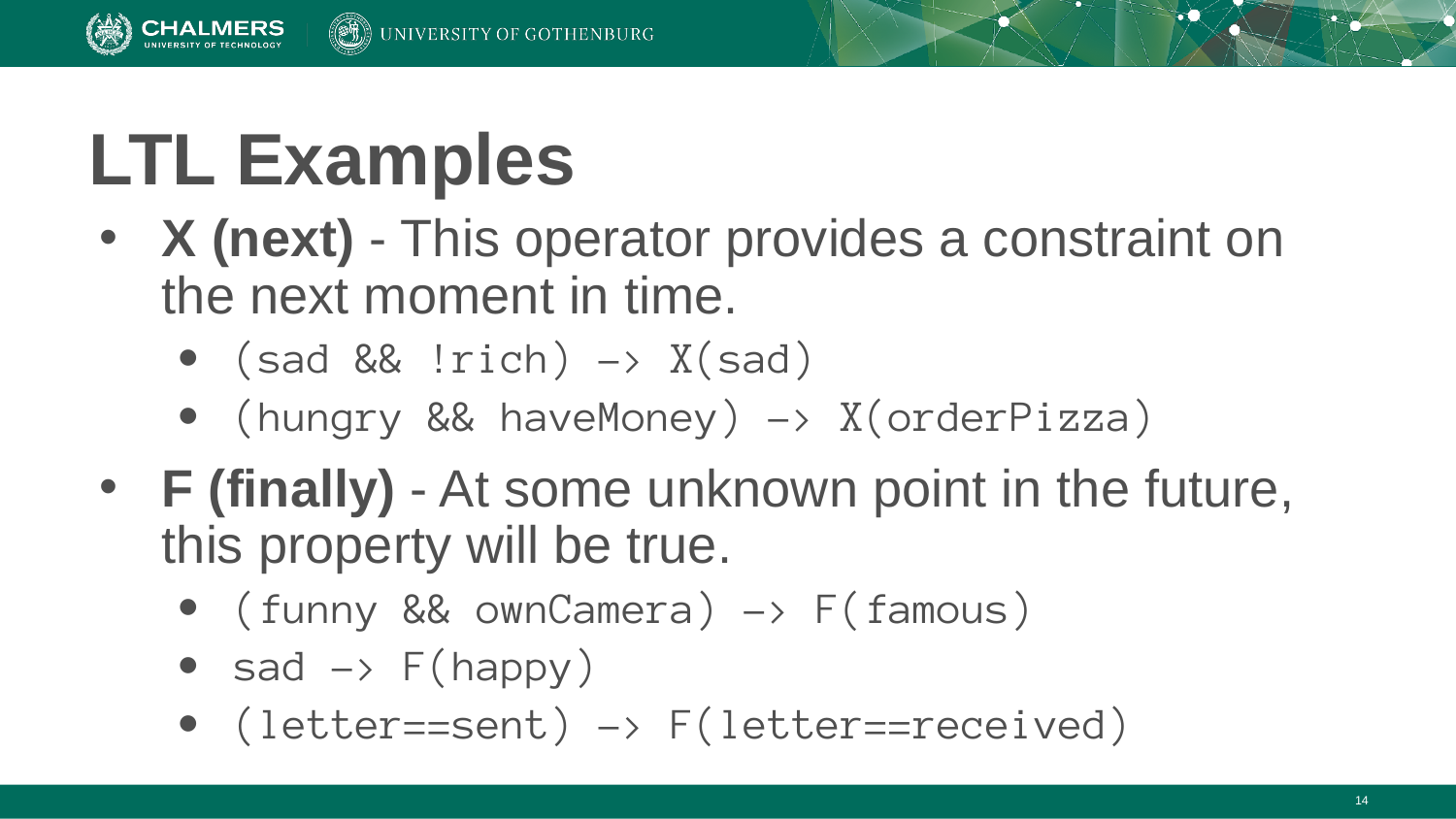

# LTL Examples
X (next) - This operator provides a constraint on the next moment in time.
(sad && !rich) -> X(sad)
(hungry && haveMoney) -> X(orderPizza)
F (finally) - At some unknown point in the future, this property will be true.
(funny && ownCamera) -> F(famous)
sad -> F(happy)
(letter==sent) -> F(letter==received)

14